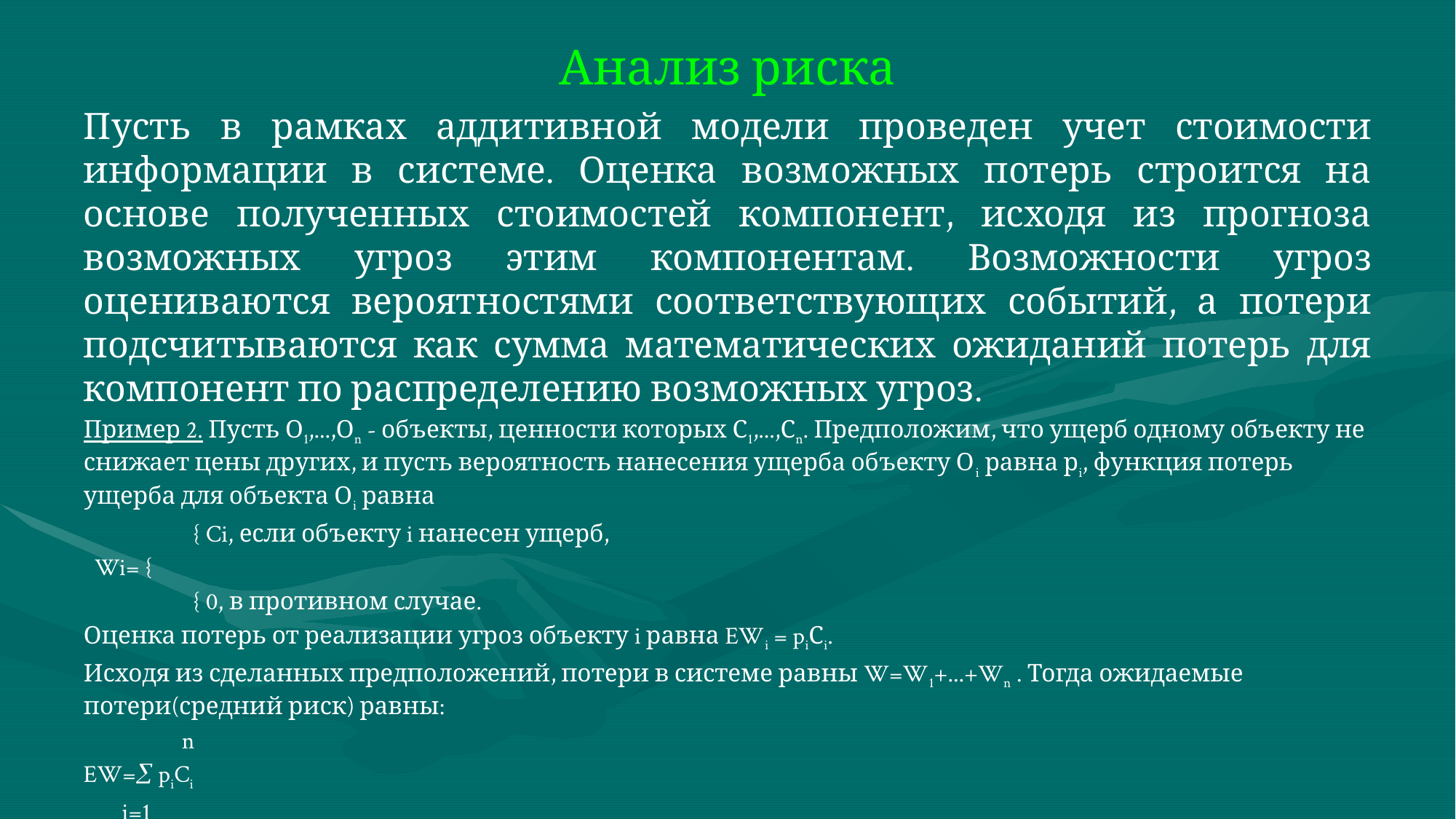

# Анализ риска
Пусть в рамках аддитивной модели проведен учет стоимости информации в системе. Оценка возможных потерь строится на основе полученных стоимостей компонент, исходя из прогноза возможных угроз этим компонентам. Возможности угроз оцениваются вероятностями соответствующих событий, а потери подсчитываются как сумма математических ожиданий потерь для компонент по распределению возможных угроз.
Пример 2. Пусть О1,...,Оn - объекты, ценности которых С1,...,Сn. Предположим, что ущерб одному объекту не снижает цены других, и пусть вероятность нанесения ущерба объекту Оi равна рi, функция потерь ущерба для объекта Оi равна
	{ Ci, если объекту i нанесен ущерб,
  Wi= {
	{ 0, в противном случае.
Оценка потерь от реализации угроз объекту i равна EWi = piСi.
Исходя из сделанных предположений, потери в системе равны W=W1+...+Wn . Тогда ожидаемые потери(средний риск) равны:
                  n
EW=∑ piCi
       i=1
Существуют ППП, позволяющие автоматизировать оценку риска